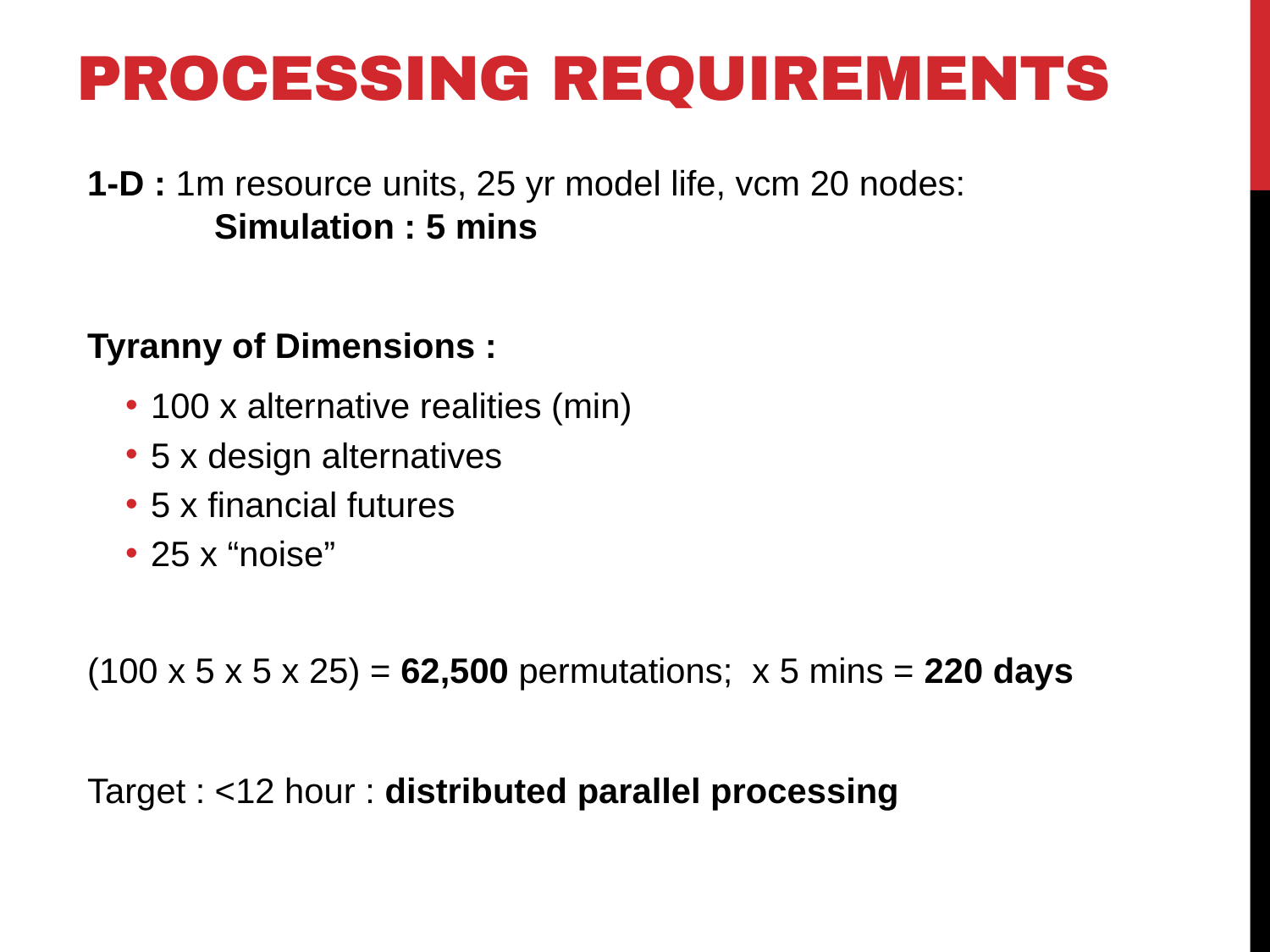

# processing requirements
1-D : 1m resource units, 25 yr model life, vcm 20 nodes:
	Simulation : 5 mins

Tyranny of Dimensions :
100 x alternative realities (min)
5 x design alternatives
5 x financial futures
25 x “noise”

(100 x 5 x 5 x 25) = 62,500 permutations;  x 5 mins = 220 days

Target : <12 hour : distributed parallel processing